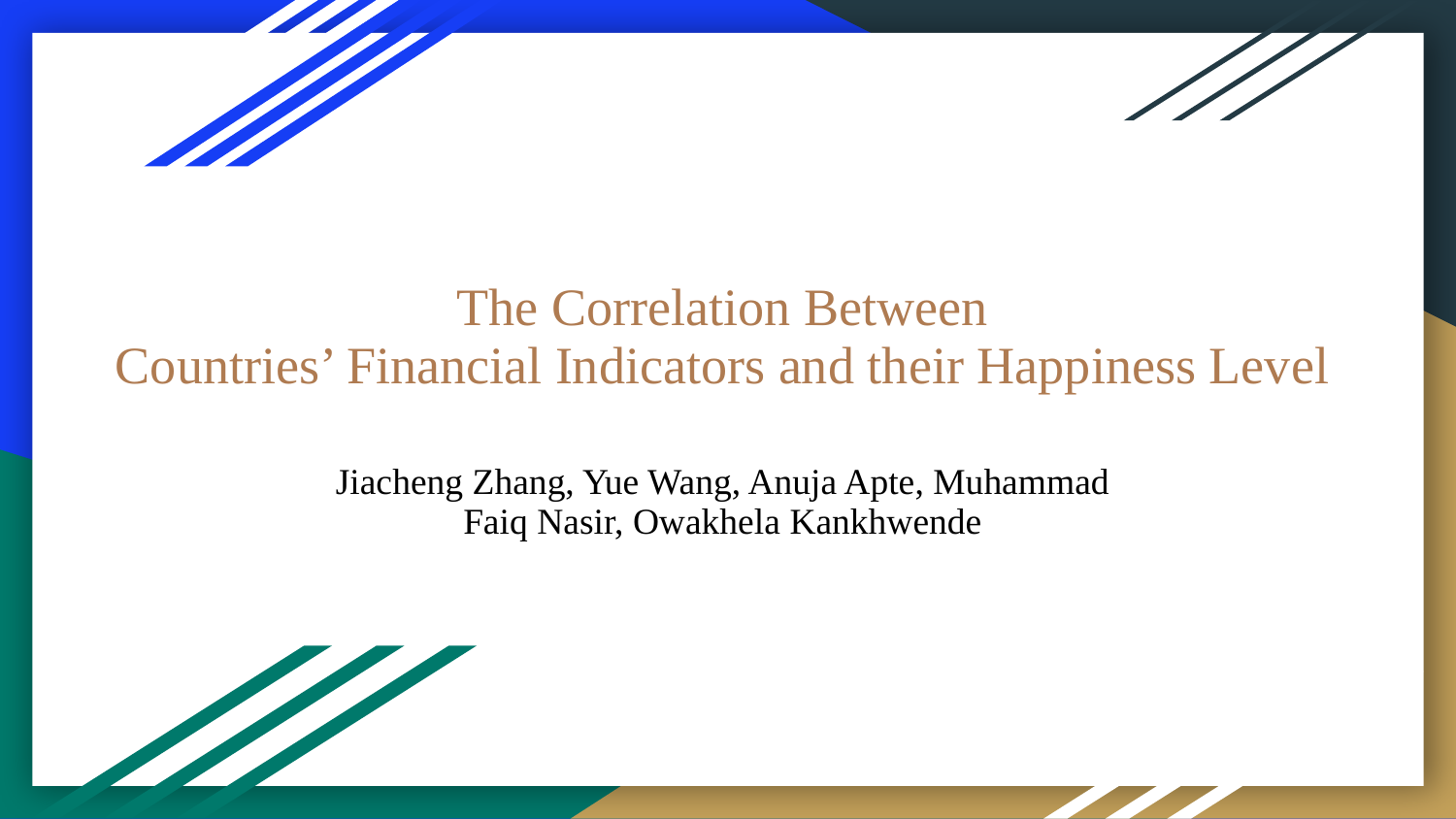

# The Correlation Between
Countries’ Financial Indicators and their Happiness Level
Jiacheng Zhang, Yue Wang, Anuja Apte, Muhammad Faiq Nasir, Owakhela Kankhwende